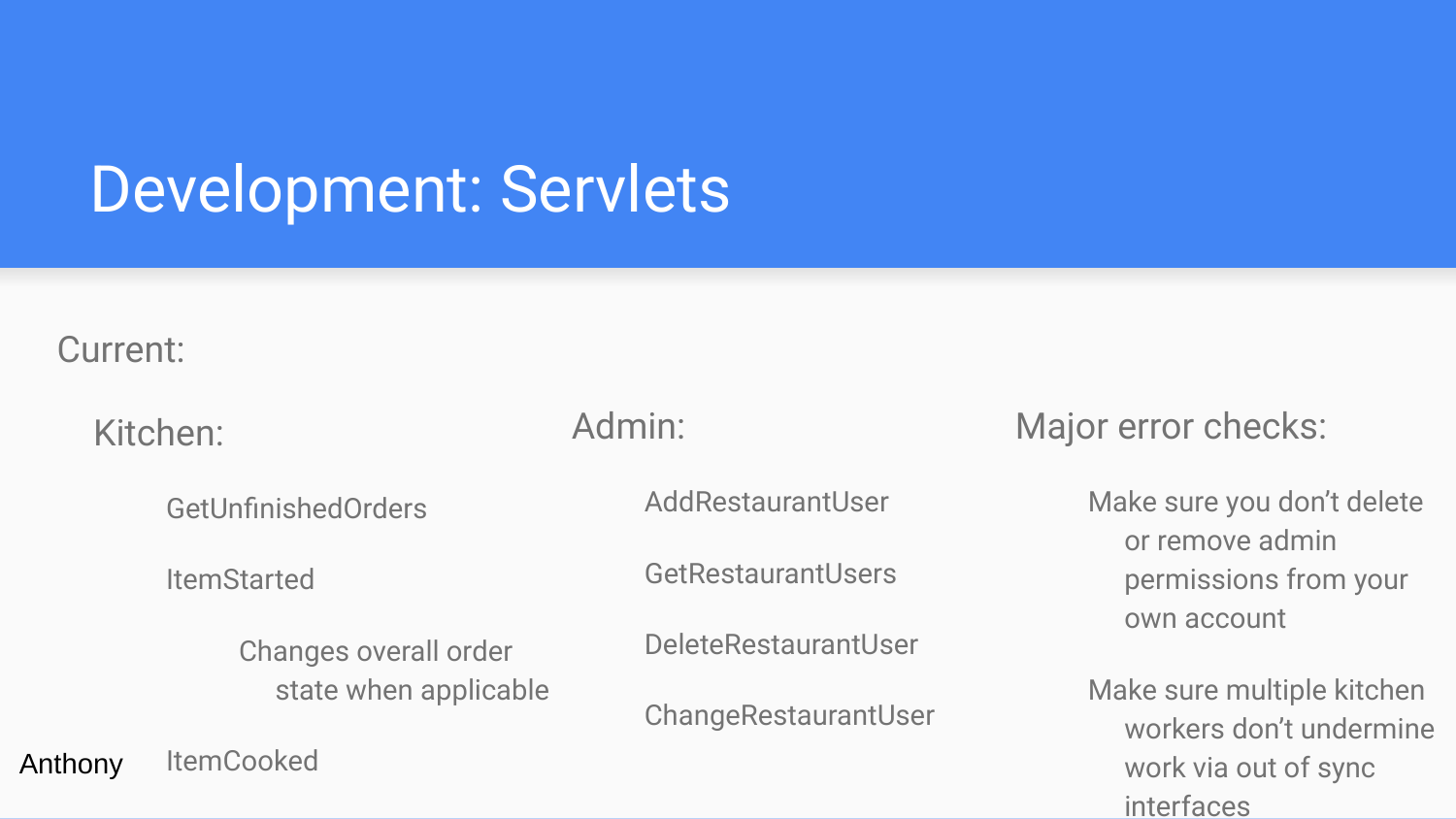

# Development: Servlets
Current:
Kitchen:
GetUnfinishedOrders
ItemStarted
Changes overall order state when applicable
ItemCooked
Changes overall order state when applicable
OrderStarted
OrderCooked

Admin:
AddRestaurantUser
GetRestaurantUsers
DeleteRestaurantUser
ChangeRestaurantUser

Major error checks:
Make sure you don’t delete or remove admin permissions from your own account
Make sure multiple kitchen workers don’t undermine work via out of sync interfaces
Anthony